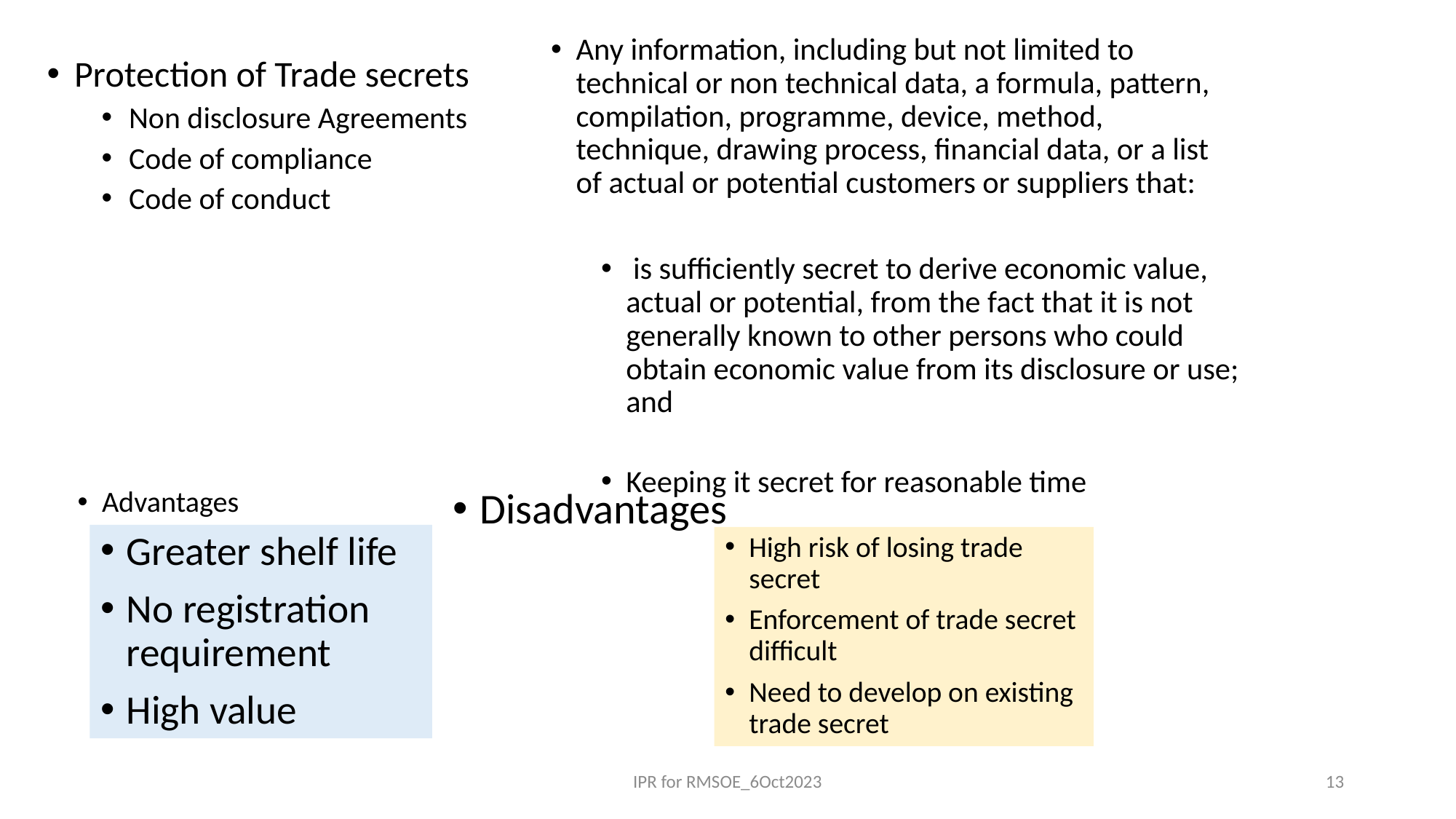

Any information, including but not limited to technical or non technical data, a formula, pattern, compilation, programme, device, method, technique, drawing process, financial data, or a list of actual or potential customers or suppliers that:

 is sufficiently secret to derive economic value, actual or potential, from the fact that it is not generally known to other persons who could obtain economic value from its disclosure or use; and

Keeping it secret for reasonable time

Protection of Trade secrets
Non disclosure Agreements
Code of compliance
Code of conduct

Advantages
Disadvantages
Greater shelf life
No registration requirement
High value

High risk of losing trade secret
Enforcement of trade secret difficult
Need to develop on existing trade secret

IPR for RMSOE_6Oct2023
13